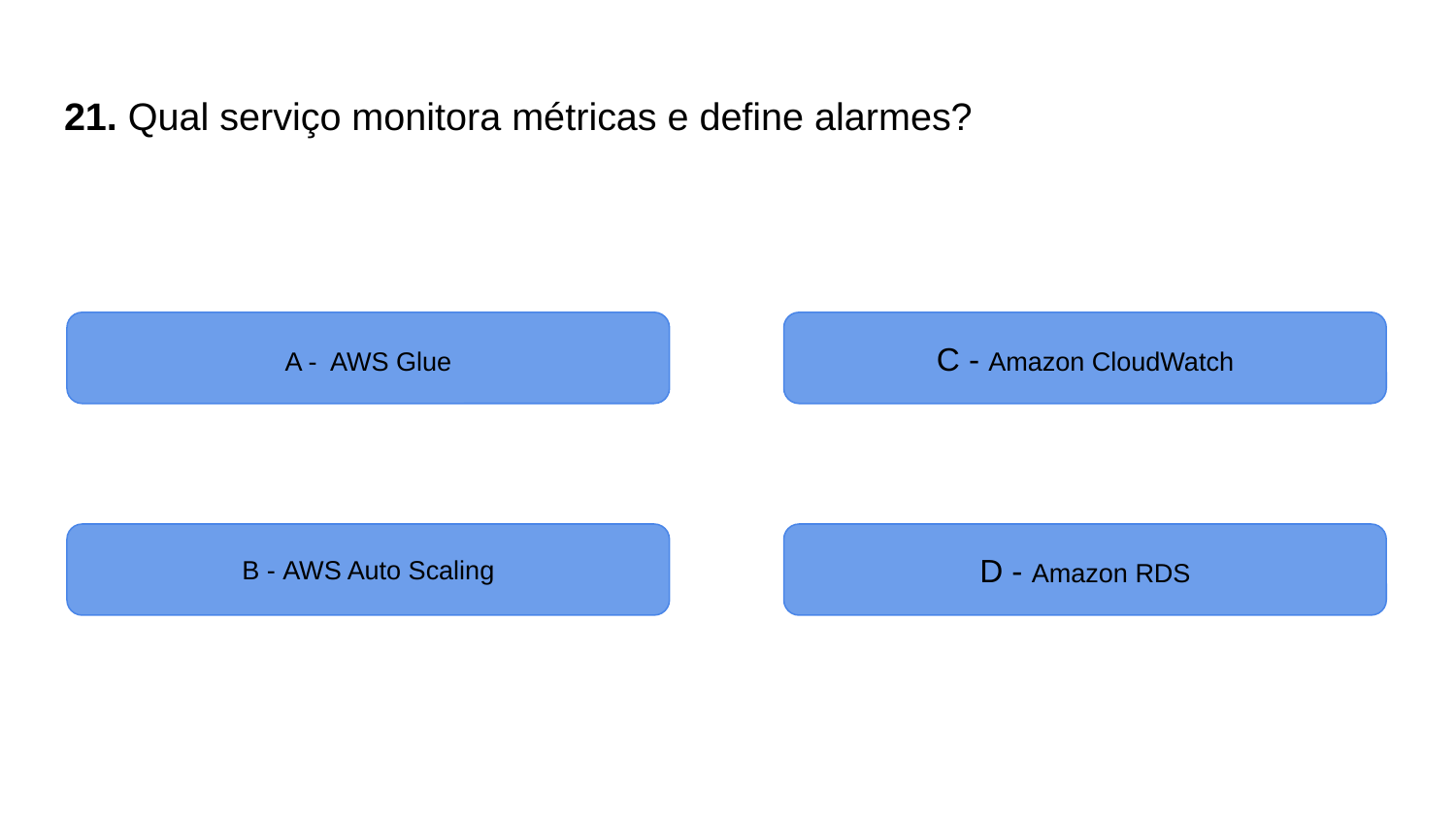

# 21. Qual serviço monitora métricas e define alarmes?

A -  AWS Glue
C - Amazon CloudWatch
B - AWS Auto Scaling
D - Amazon RDS